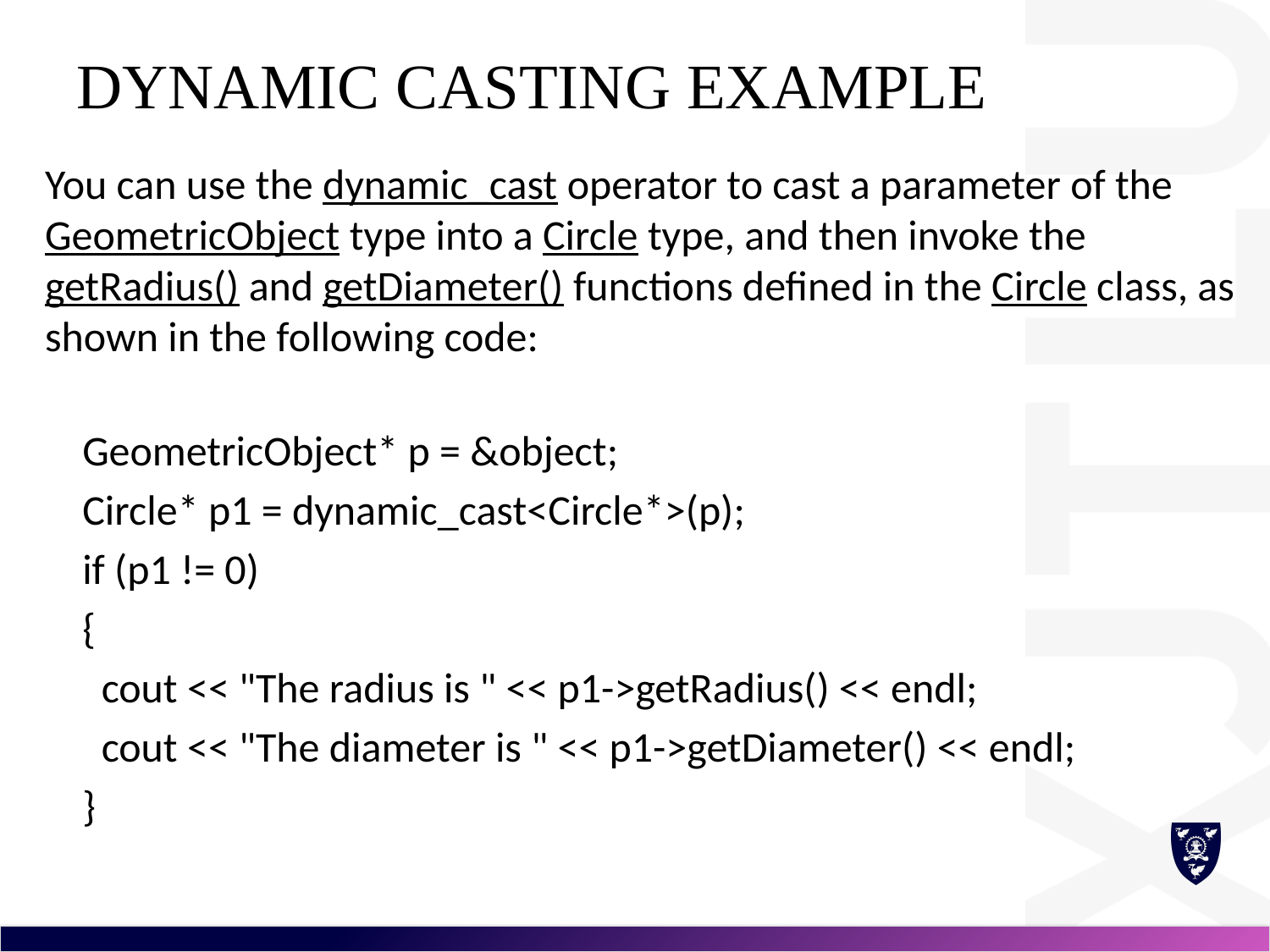

# Dynamic Casting Example
You can use the dynamic_cast operator to cast a parameter of the GeometricObject type into a Circle type, and then invoke the getRadius() and getDiameter() functions defined in the Circle class, as shown in the following code:

GeometricObject* p = &object;
Circle* p1 = dynamic_cast<Circle*>(p);
if (p1 != 0)
{
  cout << "The radius is " << p1->getRadius() << endl;
  cout << "The diameter is " << p1->getDiameter() << endl;
}
36